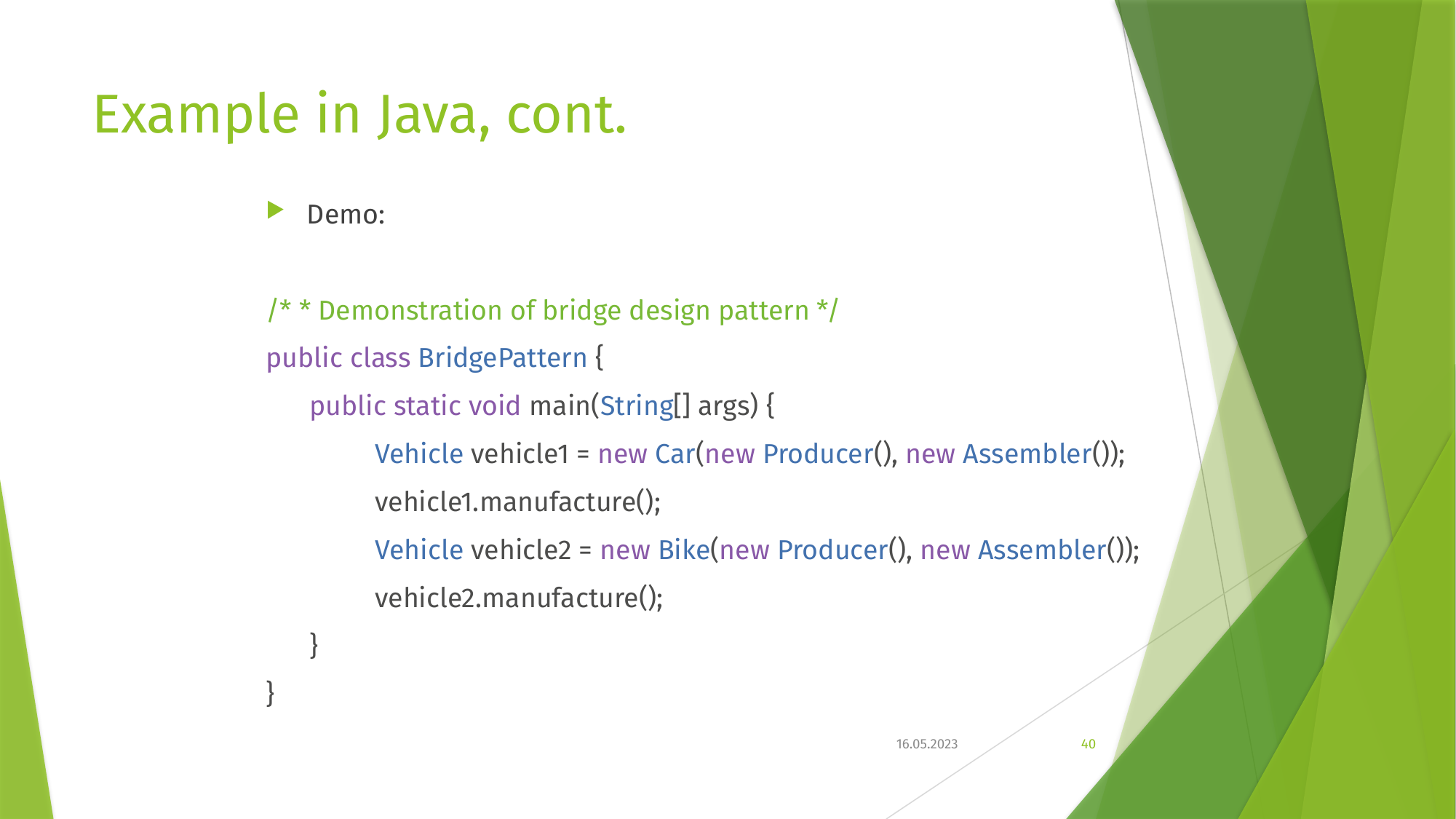

# Example in Java, cont.
Demo:

/* * Demonstration of bridge design pattern */
public class BridgePattern {
      public static void main(String[] args) {
	Vehicle vehicle1 = new Car(new Producer(), new Assembler());
	vehicle1.manufacture();
	Vehicle vehicle2 = new Bike(new Producer(), new Assembler());
	vehicle2.manufacture();
      }
}
16.05.2023
40